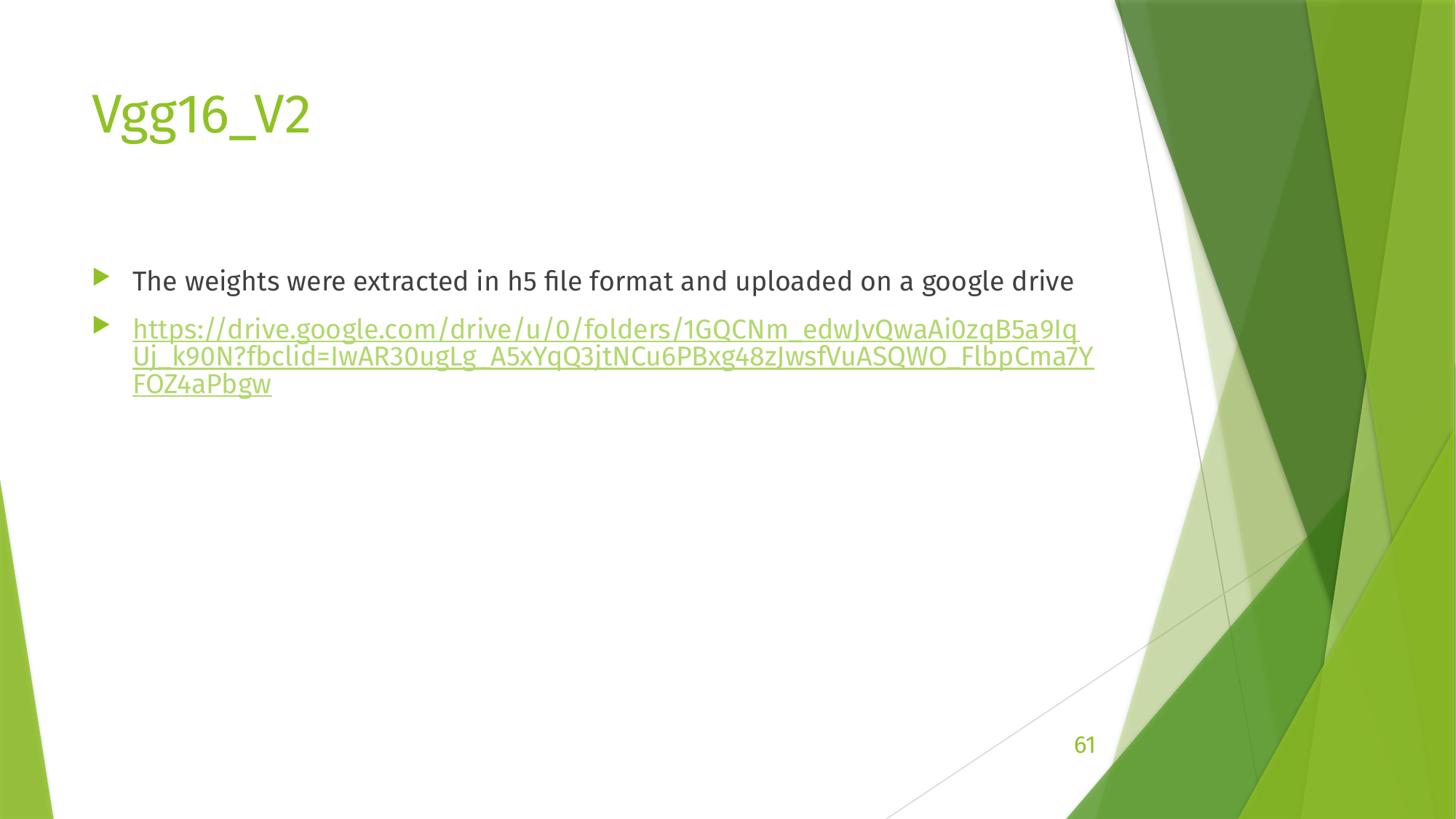

# Vgg16_V2
The weights were extracted in h5 file format and uploaded on a google drive
https://drive.google.com/drive/u/0/folders/1GQCNm_edwJvQwaAi0zqB5a9IqUj_k90N?fbclid=IwAR30ugLg_A5xYqQ3jtNCu6PBxg48zJwsfVuASQWO_FlbpCma7YFOZ4aPbgw
61